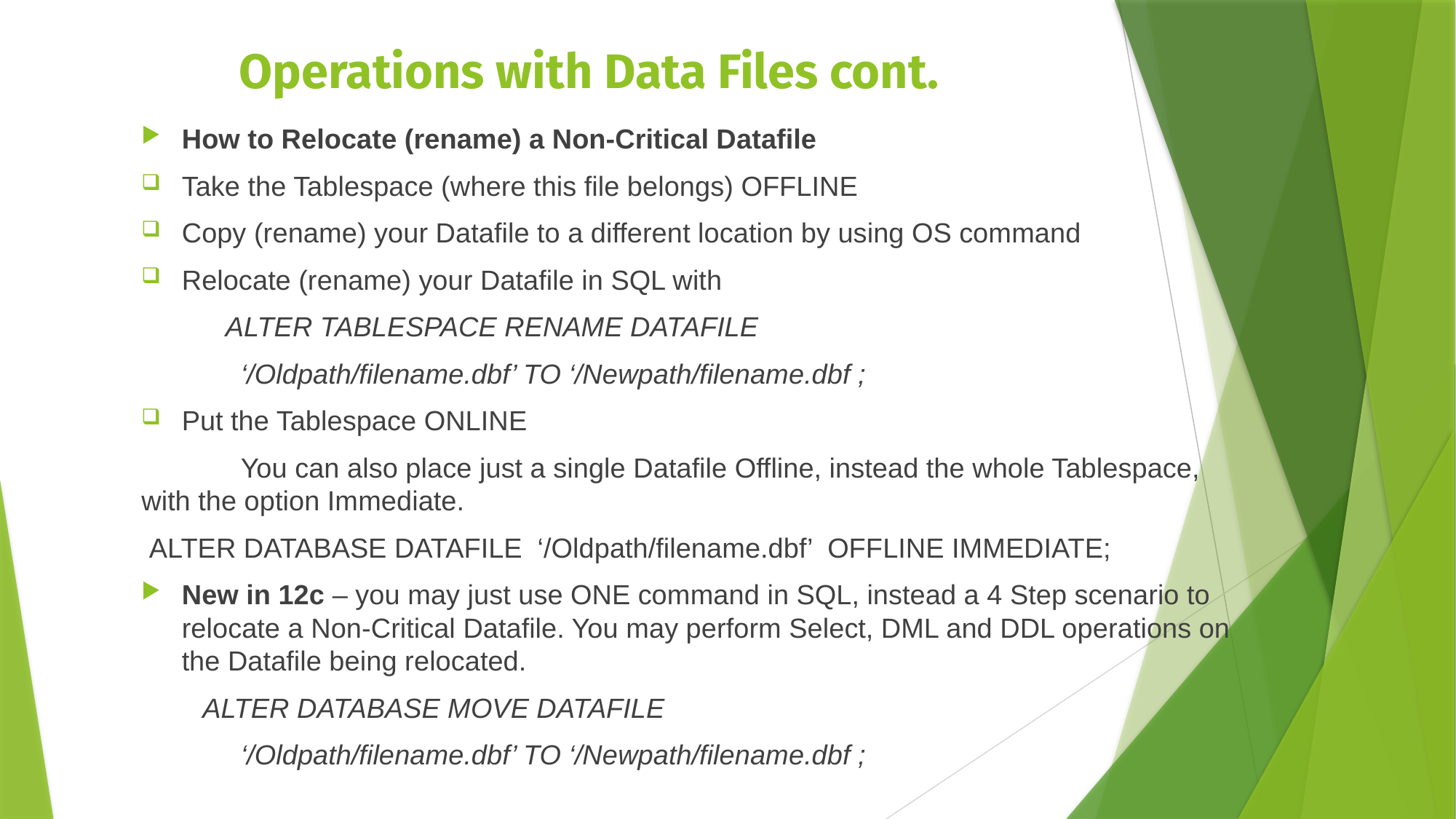

# Operations with Data Files cont.
How to Relocate (rename) a Non-Critical Datafile
Take the Tablespace (where this file belongs) OFFLINE
Copy (rename) your Datafile to a different location by using OS command
Relocate (rename) your Datafile in SQL with
           ALTER TABLESPACE RENAME DATAFILE
	‘/Oldpath/filename.dbf’ TO ‘/Newpath/filename.dbf ;
Put the Tablespace ONLINE
	You can also place just a single Datafile Offline, instead the whole Tablespace, with the option Immediate.
 ALTER DATABASE DATAFILE  ‘/Oldpath/filename.dbf’  OFFLINE IMMEDIATE;
New in 12c – you may just use ONE command in SQL, instead a 4 Step scenario to relocate a Non-Critical Datafile. You may perform Select, DML and DDL operations on the Datafile being relocated.
        ALTER DATABASE MOVE DATAFILE
	‘/Oldpath/filename.dbf’ TO ‘/Newpath/filename.dbf ;